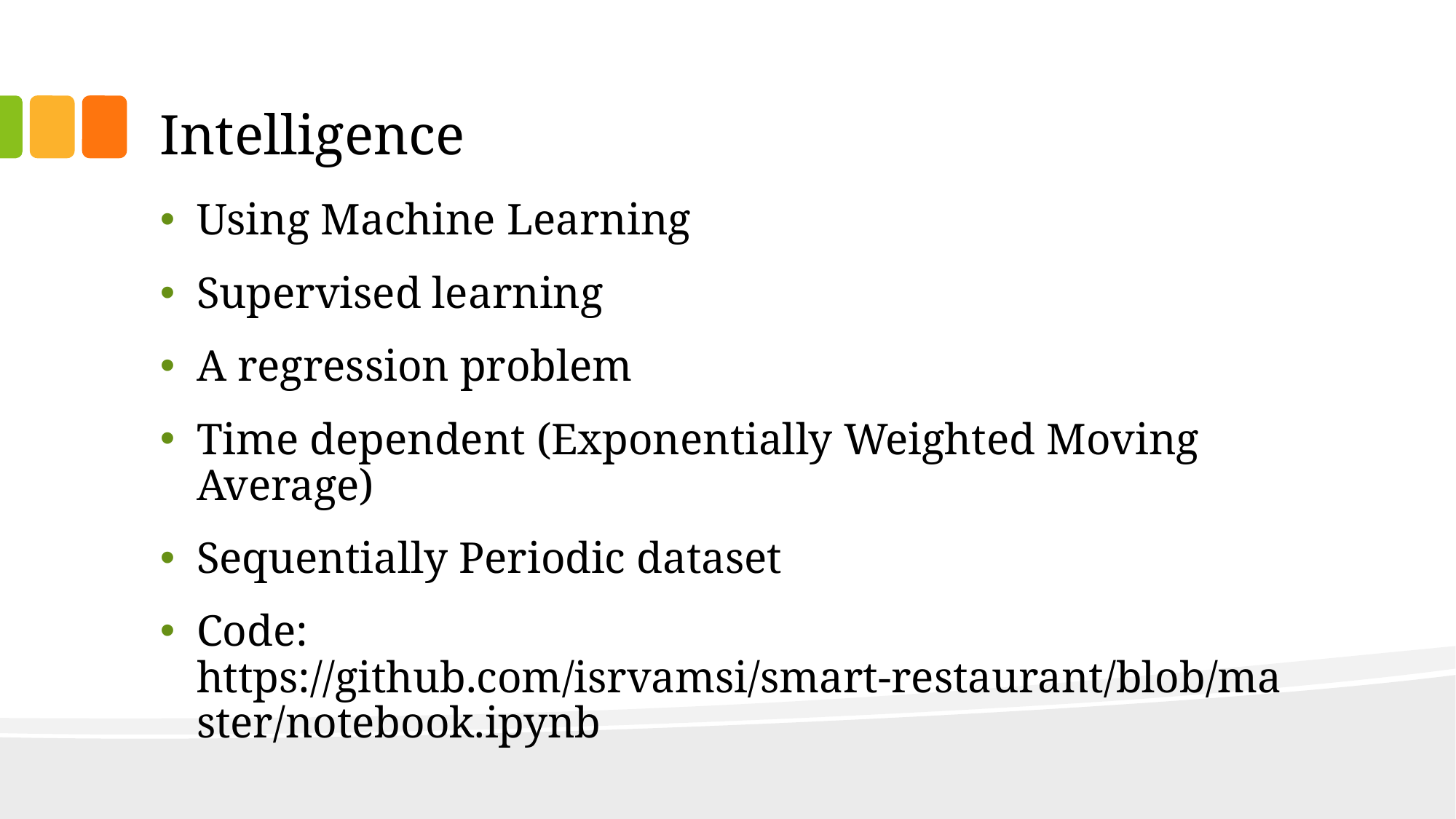

# Intelligence

Using Machine Learning
Supervised learning
A regression problem
Time dependent (Exponentially Weighted Moving Average)
Sequentially Periodic dataset
Code: https://github.com/isrvamsi/smart-restaurant/blob/master/notebook.ipynb